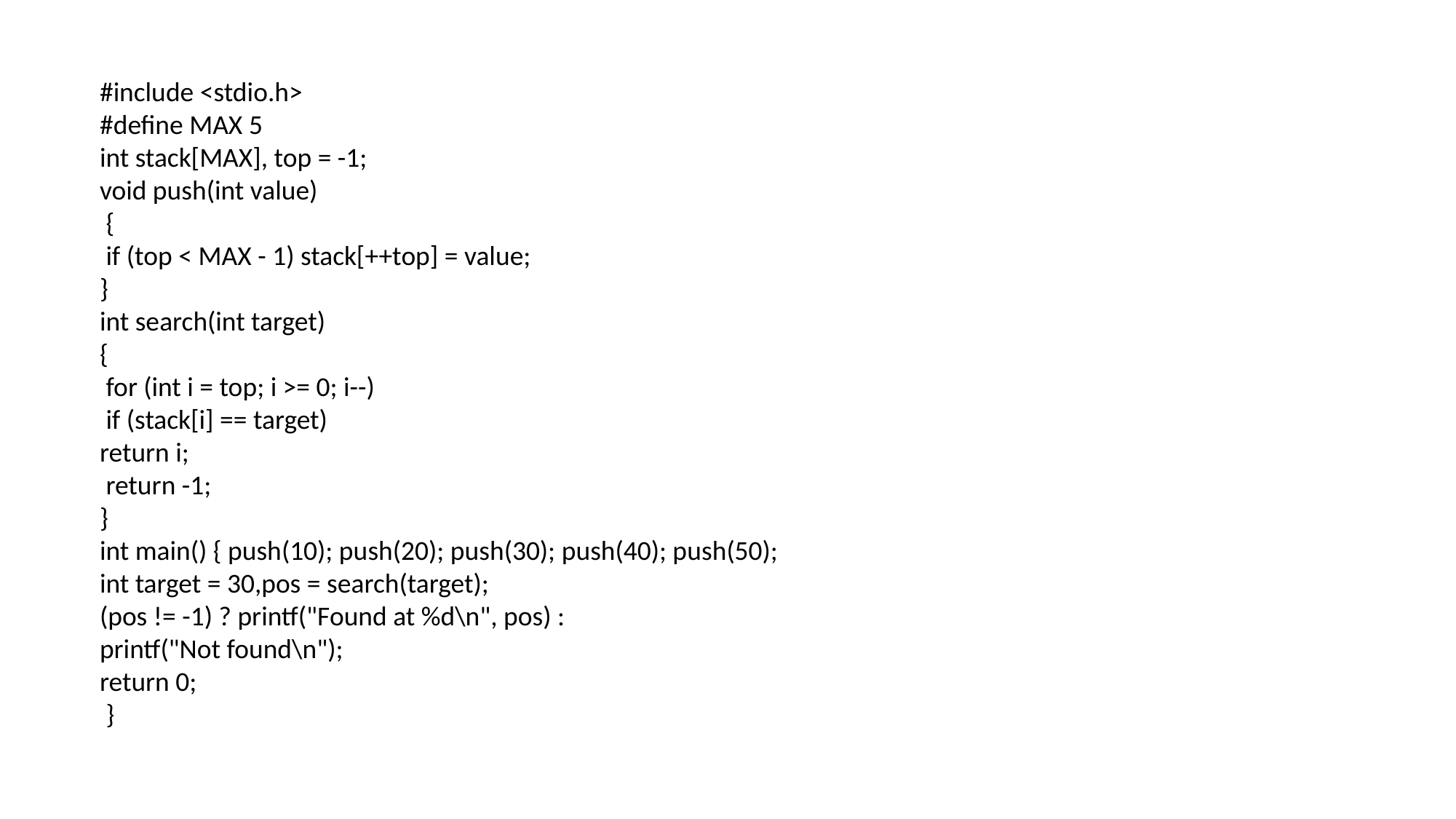

#include <stdio.h>
#define MAX 5
int stack[MAX], top = -1;
void push(int value)
 {
 if (top < MAX - 1) stack[++top] = value;
}
int search(int target)
{
 for (int i = top; i >= 0; i--)
 if (stack[i] == target)
return i;
 return -1;
}
int main() { push(10); push(20); push(30); push(40); push(50);
int target = 30,pos = search(target);
(pos != -1) ? printf("Found at %d\n", pos) :
printf("Not found\n");
return 0;
 }